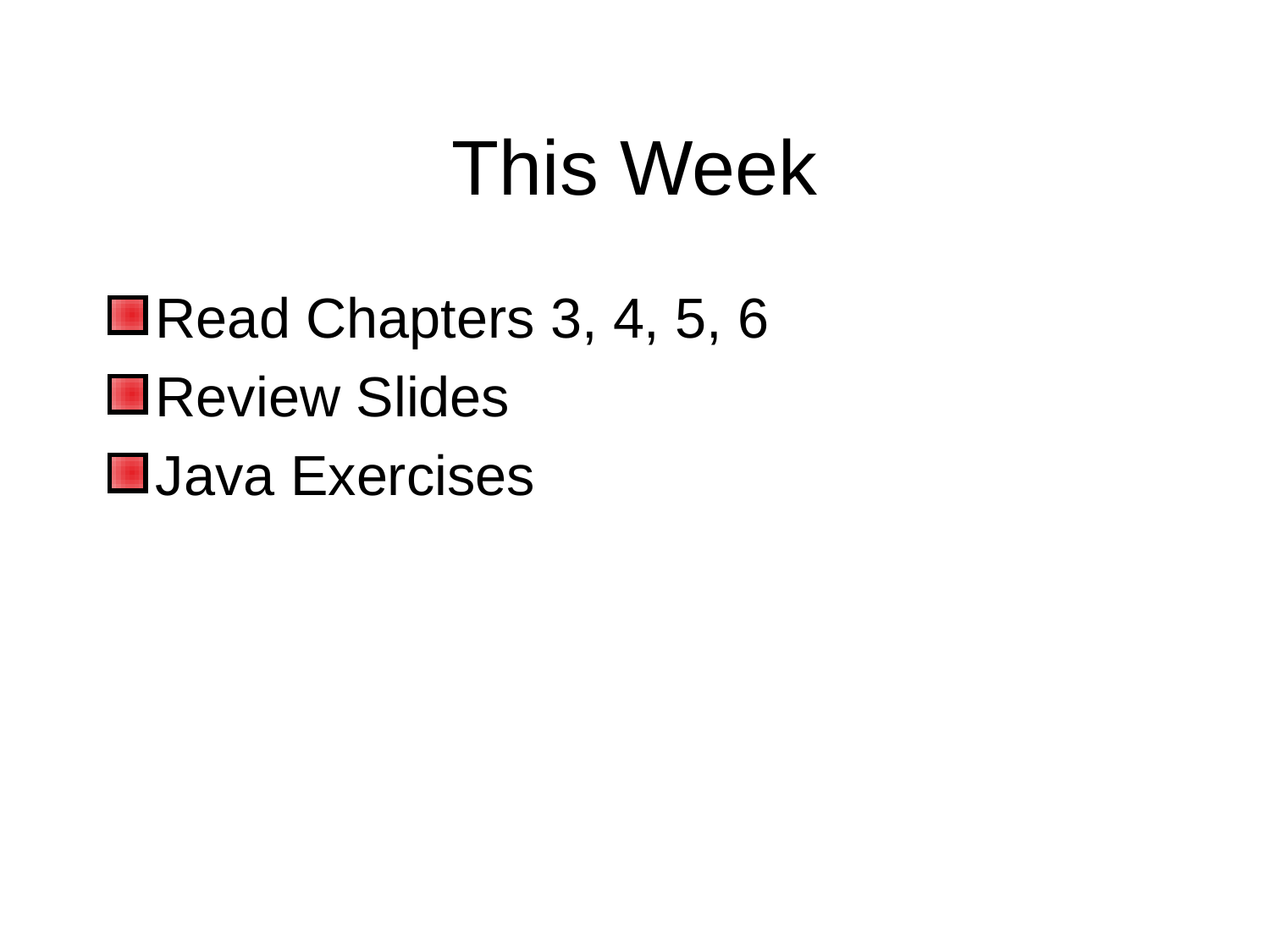

# This Week
Read Chapters 3, 4, 5, 6
Review Slides
Java Exercises